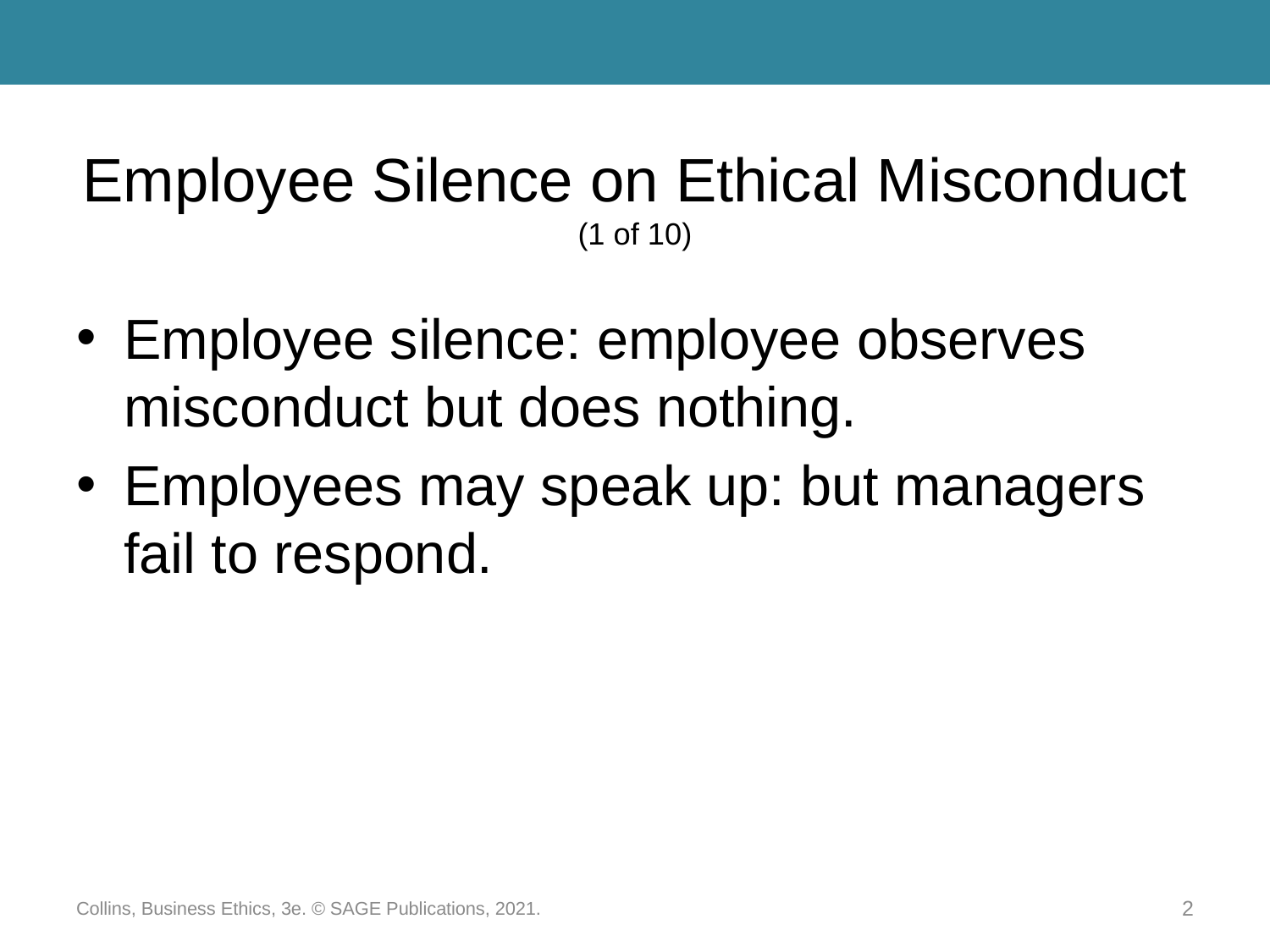

# Employee Silence on Ethical Misconduct (1 of 10)
Employee silence: employee observes misconduct but does nothing.
Employees may speak up: but managers fail to respond.
Collins, Business Ethics, 3e. © SAGE Publications, 2021.
2